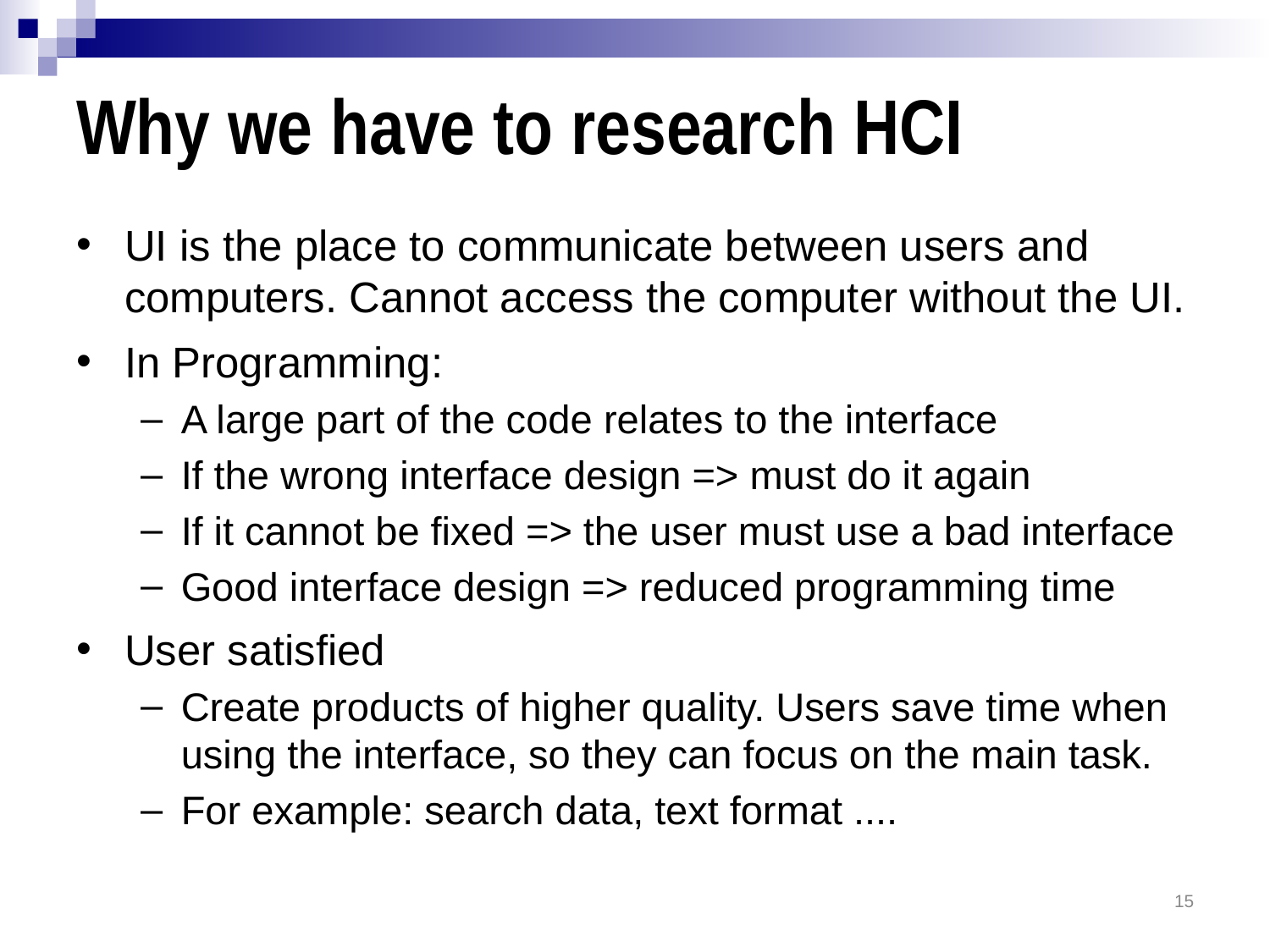

# Why we have to research HCI
UI is the place to communicate between users and computers. Cannot access the computer without the UI.
In Programming:
A large part of the code relates to the interface
If the wrong interface design => must do it again
If it cannot be fixed => the user must use a bad interface
Good interface design => reduced programming time
User satisfied
Create products of higher quality. Users save time when using the interface, so they can focus on the main task.
For example: search data, text format ....
15